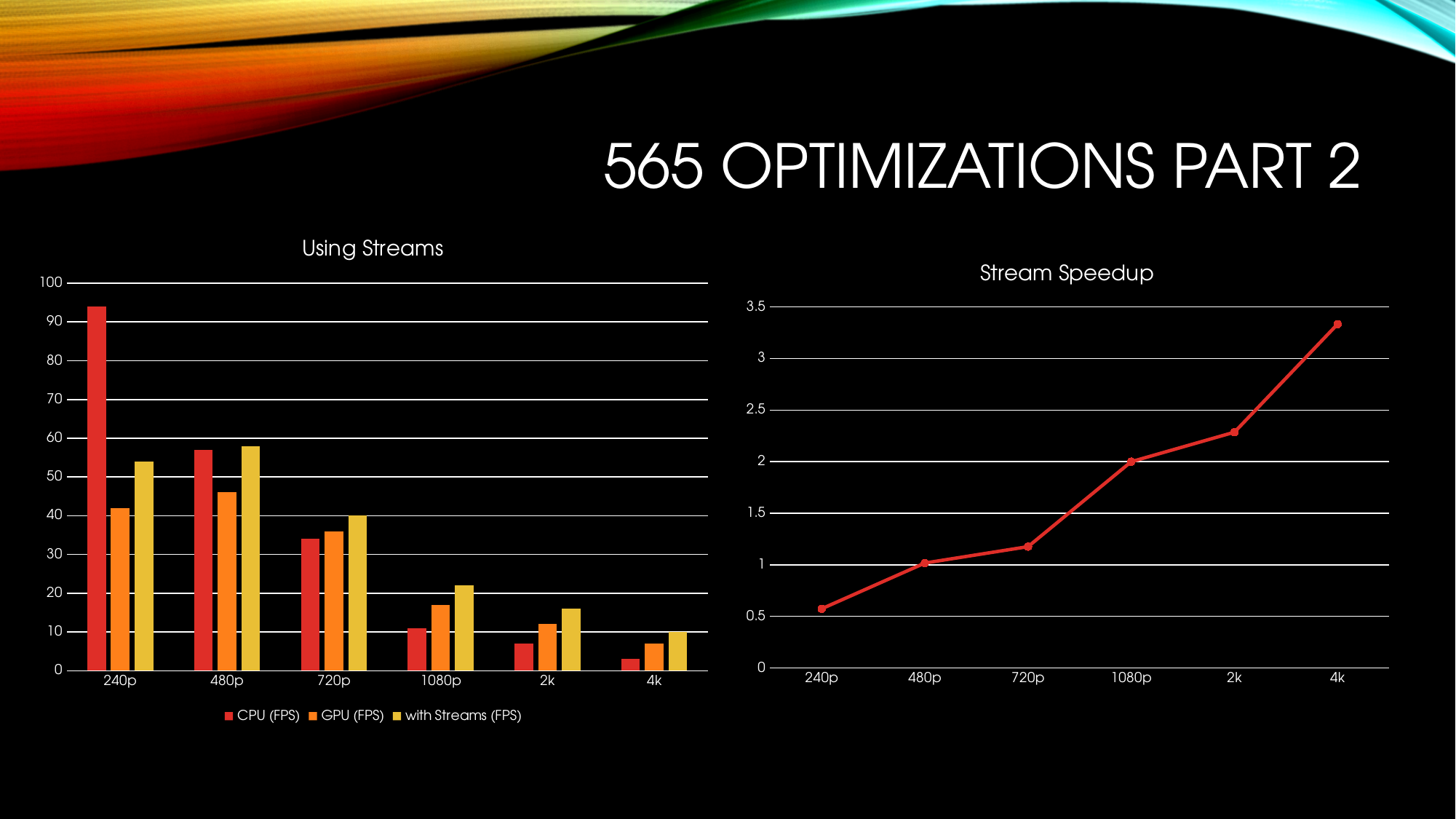

# 565 OPTIMIZATIONS Part 2

### Chart: Using Streams

| Category | CPU (FPS) | GPU (FPS) | with Streams (FPS) |
|---|---|---|---|
| 240p | 94.0 | 42.0 | 54.0 |
| 480p | 57.0 | 46.0 | 58.0 |
| 720p | 34.0 | 36.0 | 40.0 |
| 1080p | 11.0 | 17.0 | 22.0 |
| 2k | 7.0 | 12.0 | 16.0 |
| 4k | 3.0 | 7.0 | 10.0 |

### Chart: Stream Speedup

| Category |  |
|---|---|
| 240p | 0.574468085106383 |
| 480p | 1.0175438596491229 |
| 720p | 1.1764705882352942 |
| 1080p | 2.0 |
| 2k | 2.2857142857142856 |
| 4k | 3.3333333333333335 |